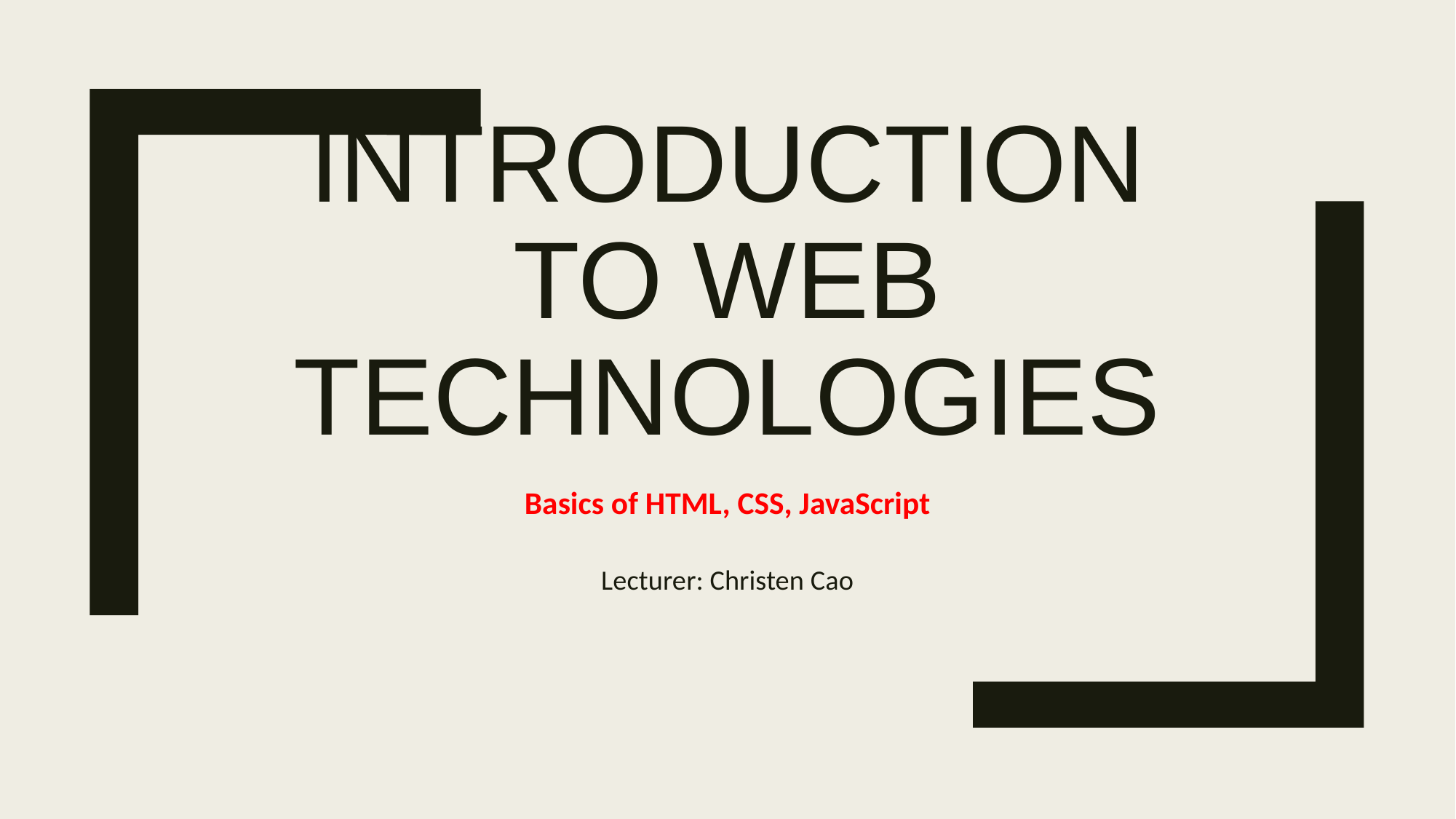

# Introduction to Web Technologies
Basics of HTML, CSS, JavaScript

Lecturer: Christen Cao